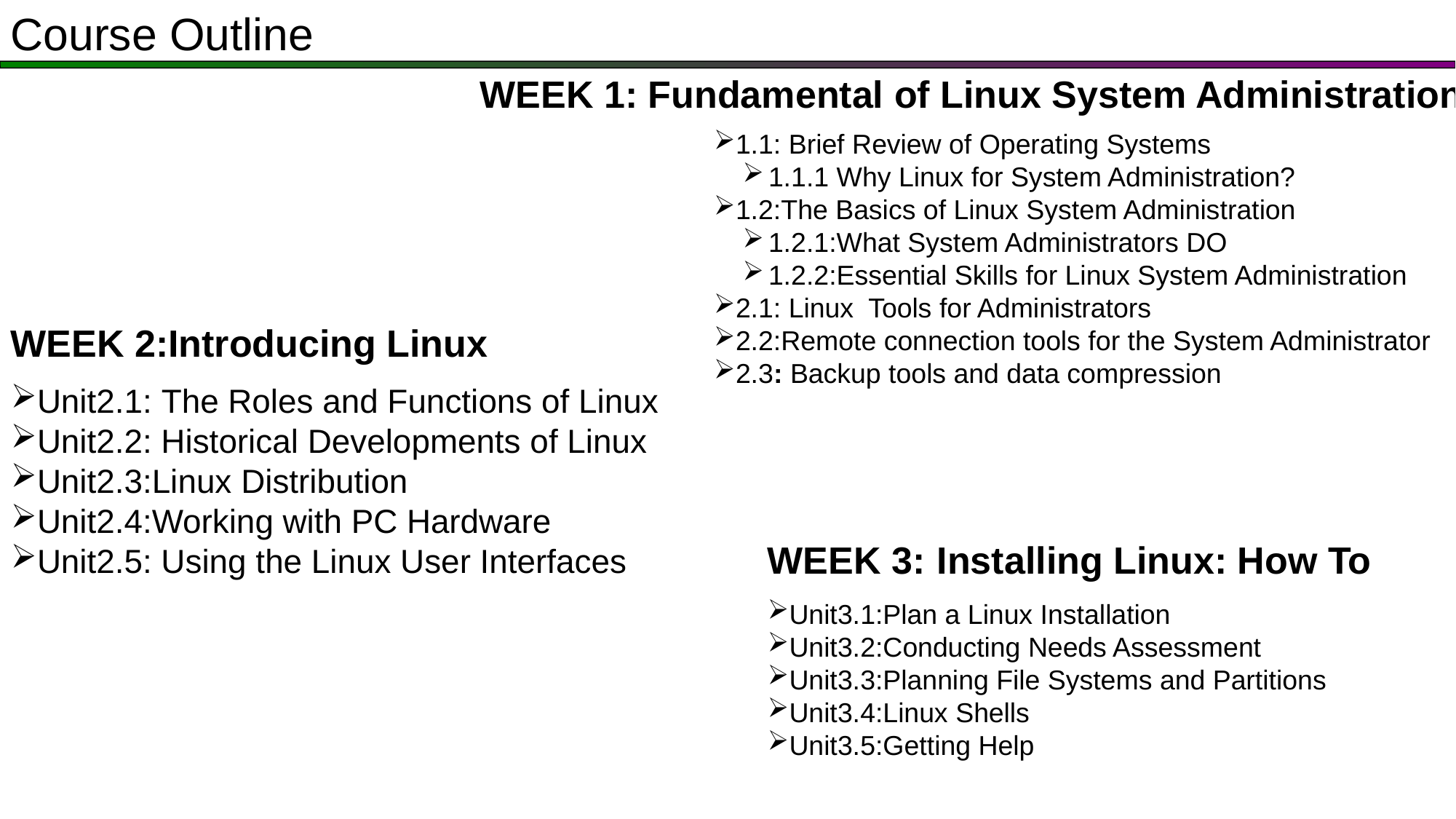

Course Outline

WEEK 1: Fundamental of Linux System Administration
1.1: Brief Review of Operating Systems
1.1.1 Why Linux for System Administration?
1.2:The Basics of Linux System Administration
1.2.1:What System Administrators DO
1.2.2:Essential Skills for Linux System Administration
2.1: Linux  Tools for Administrators
2.2:Remote connection tools for the System Administrator
2.3: Backup tools and data compression

WEEK 2:Introducing Linux
Unit2.1: The Roles and Functions of Linux
Unit2.2: Historical Developments of Linux
Unit2.3:Linux Distribution
Unit2.4:Working with PC Hardware
Unit2.5: Using the Linux User Interfaces
WEEK 3: Installing Linux: How To
Unit3.1:Plan a Linux Installation
Unit3.2:Conducting Needs Assessment
Unit3.3:Planning File Systems and Partitions
Unit3.4:Linux Shells
Unit3.5:Getting Help